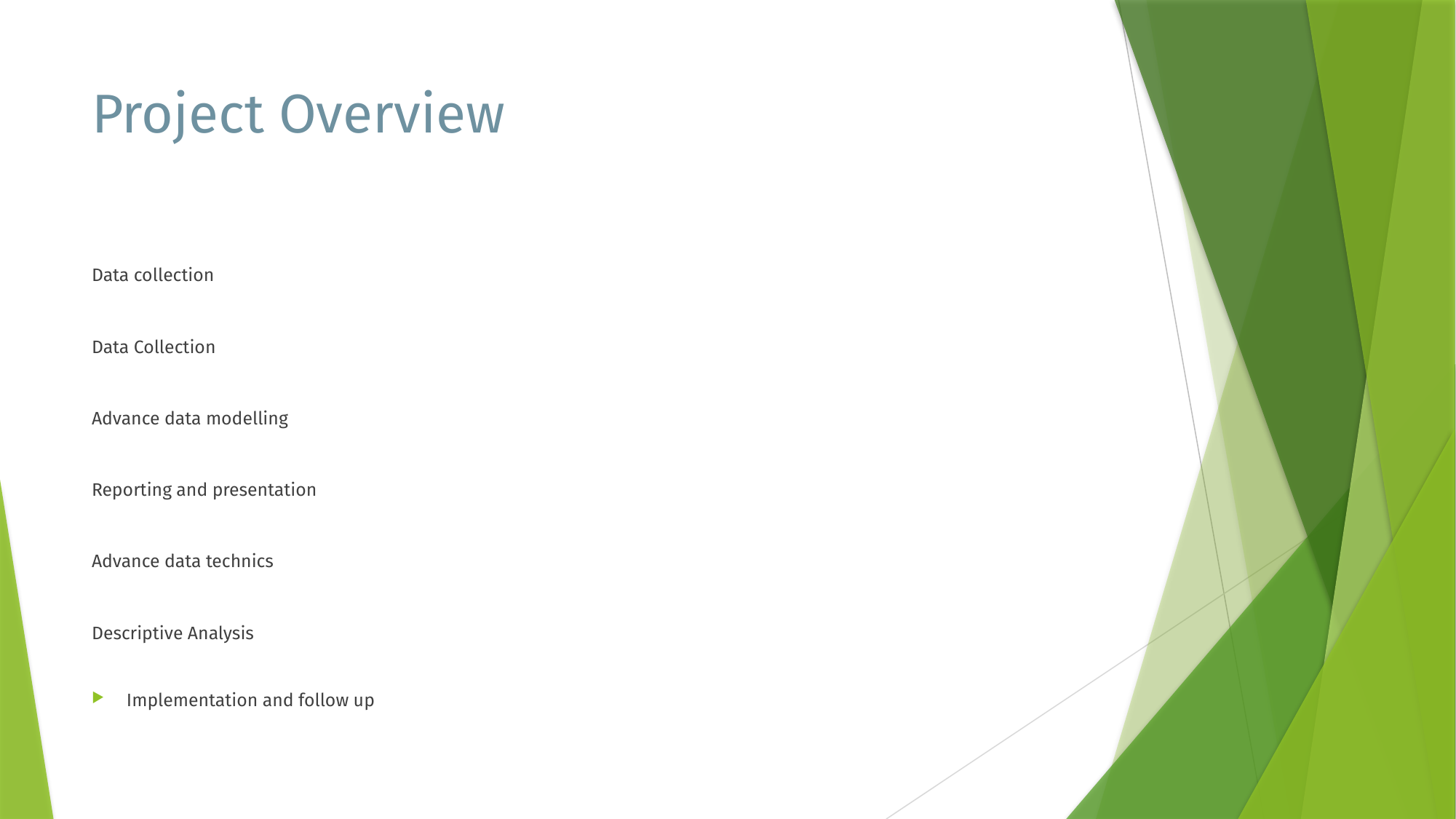

# Project Overview
Data collection

Data Collection

Advance data modelling

Reporting and presentation

Advance data technics

Descriptive Analysis

Implementation and follow up